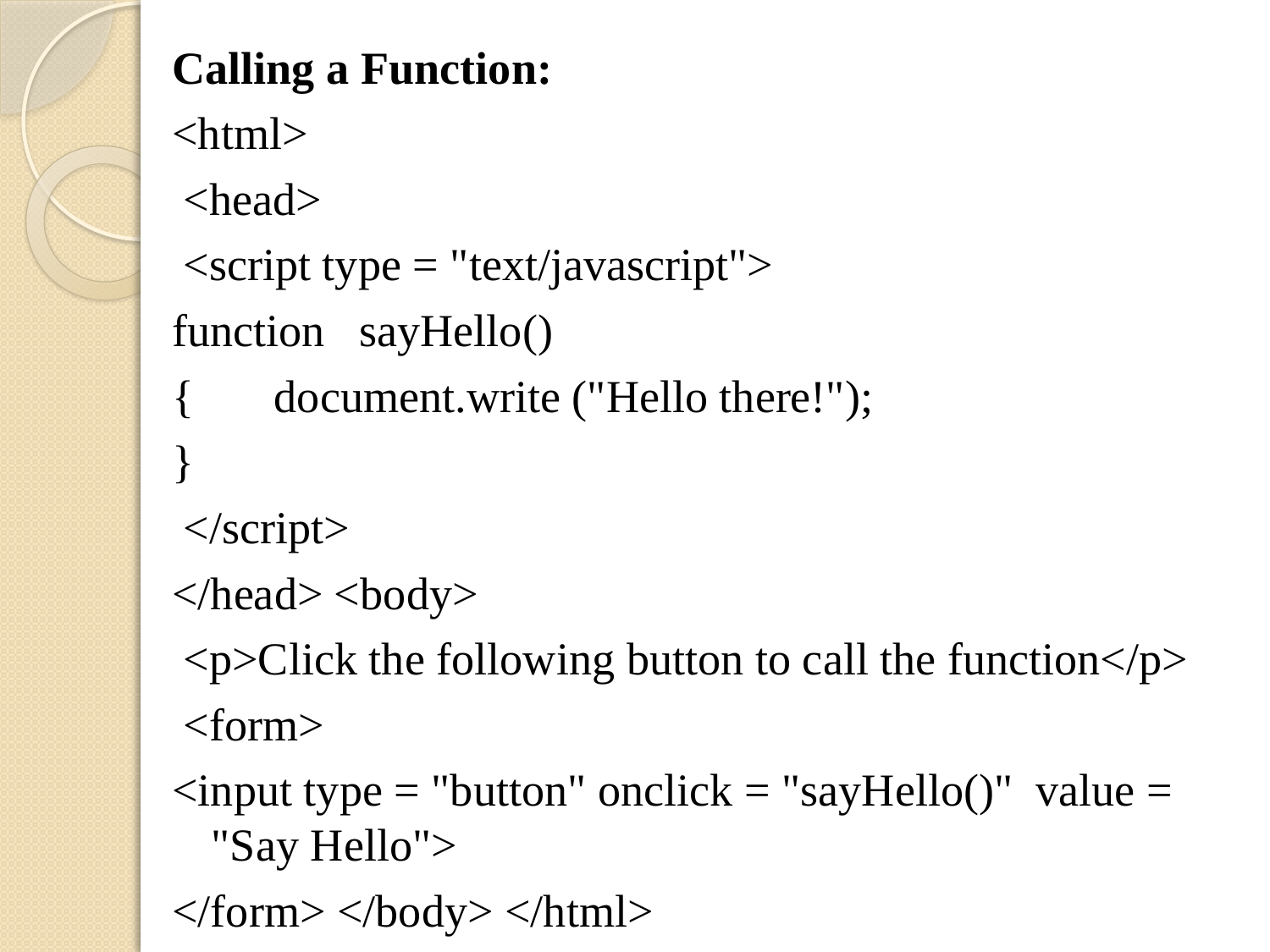

Calling a Function:
<html>
 <head>
 <script type = "text/javascript">
function   sayHello()
{       document.write ("Hello there!");
}
 </script>
</head> <body>
 <p>Click the following button to call the function</p>
 <form>
<input type = "button" onclick = "sayHello()"  value = "Say Hello">
</form> </body> </html>